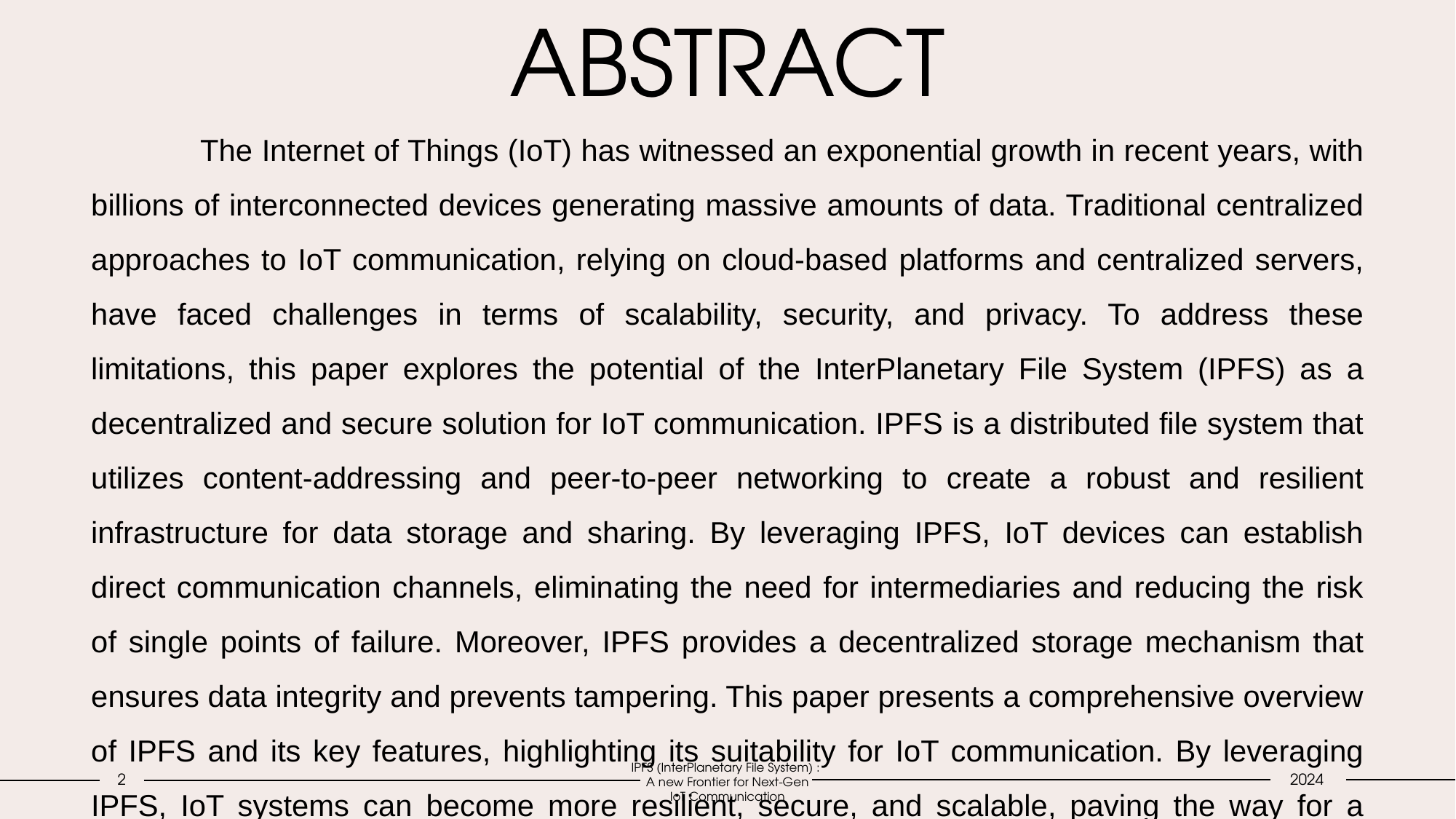

# ABSTRACT
	The Internet of Things (IoT) has witnessed an exponential growth in recent years, with billions of interconnected devices generating massive amounts of data. Traditional centralized approaches to IoT communication, relying on cloud-based platforms and centralized servers, have faced challenges in terms of scalability, security, and privacy. To address these limitations, this paper explores the potential of the InterPlanetary File System (IPFS) as a decentralized and secure solution for IoT communication. IPFS is a distributed file system that utilizes content-addressing and peer-to-peer networking to create a robust and resilient infrastructure for data storage and sharing. By leveraging IPFS, IoT devices can establish direct communication channels, eliminating the need for intermediaries and reducing the risk of single points of failure. Moreover, IPFS provides a decentralized storage mechanism that ensures data integrity and prevents tampering. This paper presents a comprehensive overview of IPFS and its key features, highlighting its suitability for IoT communication. By leveraging IPFS, IoT systems can become more resilient, secure, and scalable, paving the way for a more decentralized and interconnected future.
IPFS (InterPlanetary File System) :
A new Frontier for Next-Gen IoT Communication
2
2024